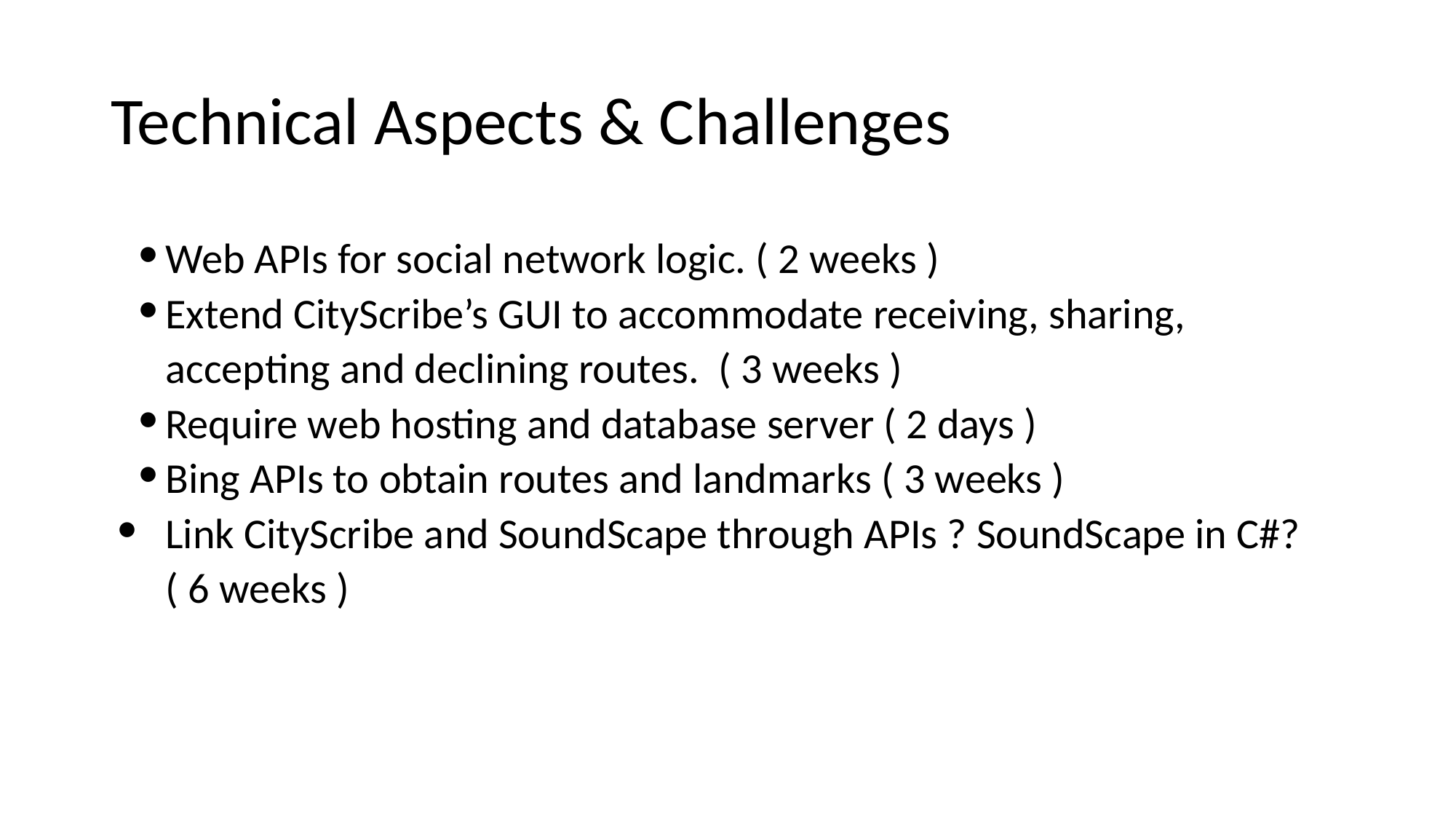

# Technical Aspects & Challenges
Web APIs for social network logic. ( 2 weeks )
Extend CityScribe’s GUI to accommodate receiving, sharing, accepting and declining routes.  ( 3 weeks )
Require web hosting and database server ( 2 days )
Bing APIs to obtain routes and landmarks ( 3 weeks )
Link CityScribe and SoundScape through APIs ? SoundScape in C#? ( 6 weeks )